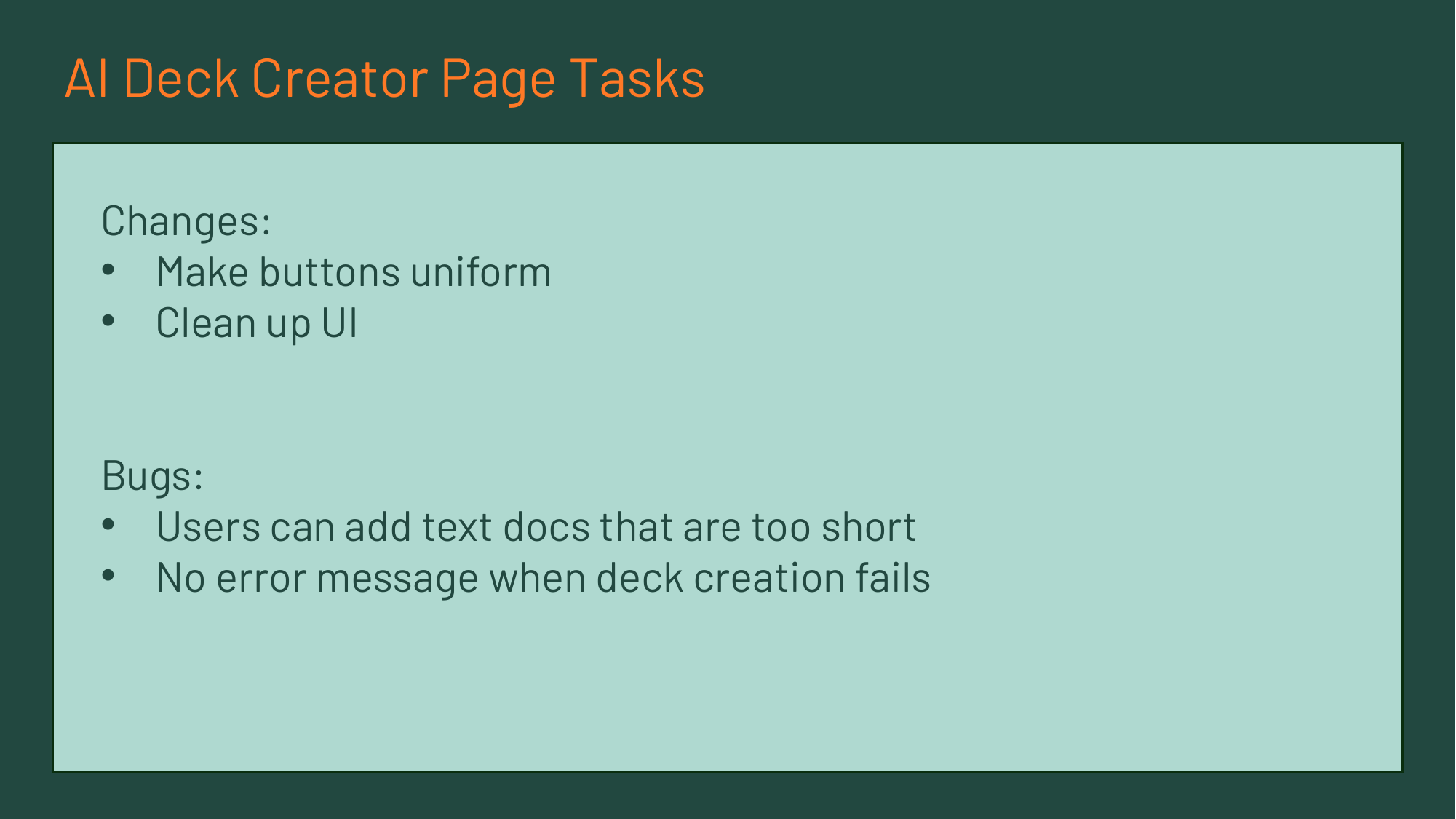

AI Deck Creator Page Tasks

Changes:
Make buttons uniform
Clean up UI

Bugs:
Users can add text docs that are too short
No error message when deck creation fails